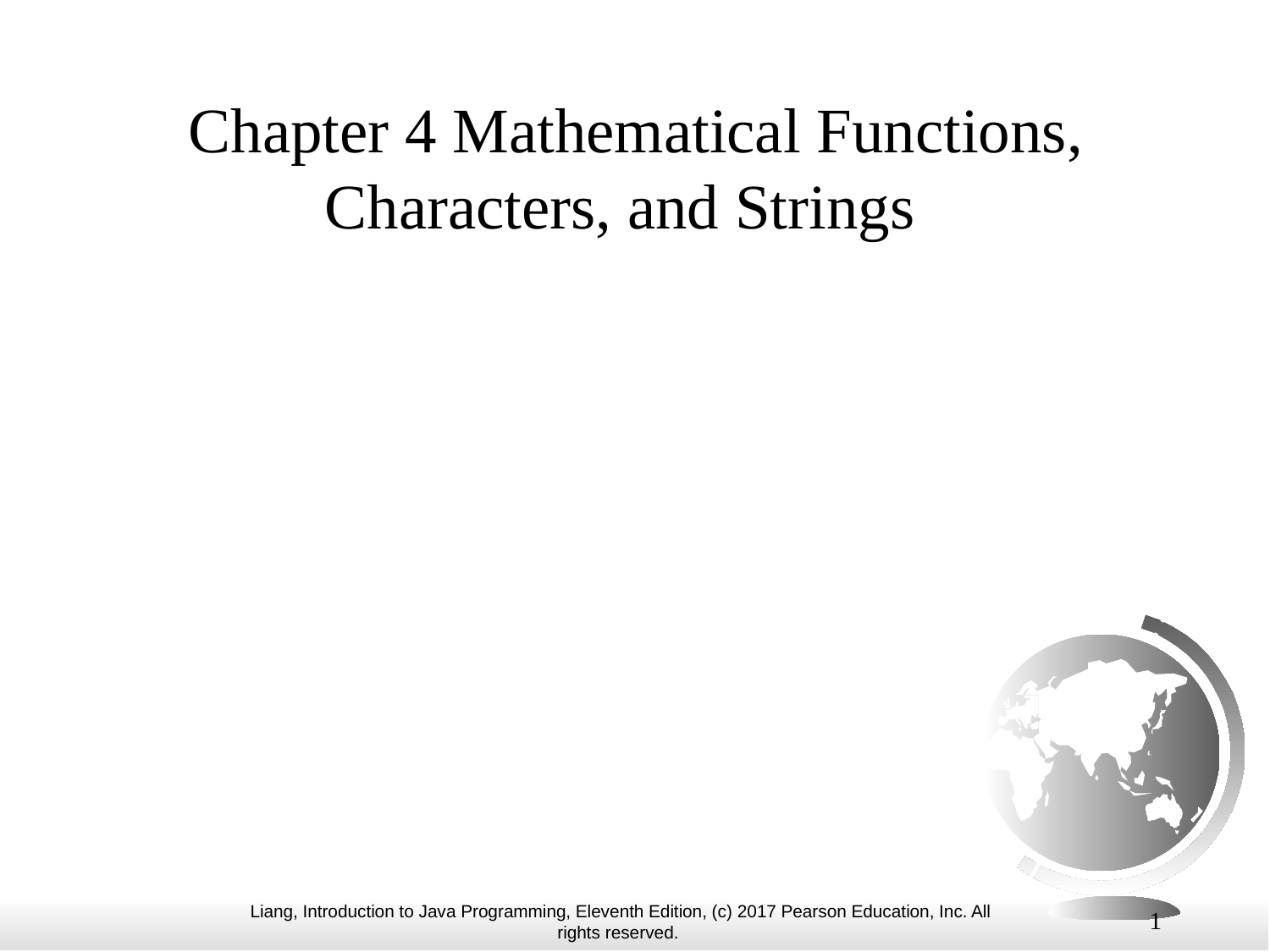

# Chapter 4 Mathematical Functions, Characters, and Strings
1